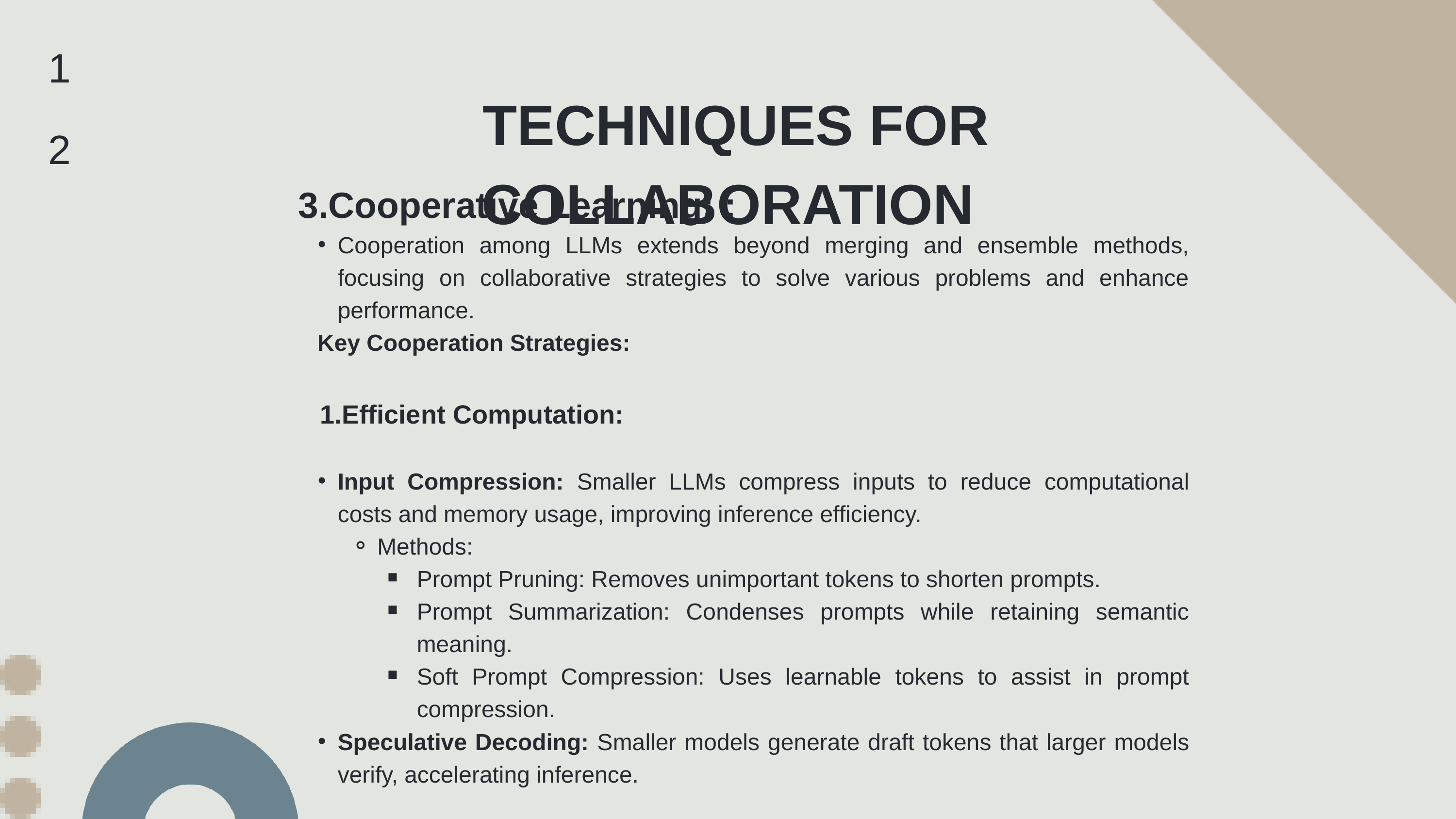

12
 TECHNIQUES FOR COLLABORATION
3.Cooperative Learning: :
Cooperation among LLMs extends beyond merging and ensemble methods, focusing on collaborative strategies to solve various problems and enhance performance.
   Key Cooperation Strategies:

   1.Efficient Computation:

Input Compression: Smaller LLMs compress inputs to reduce computational costs and memory usage, improving inference efficiency.
Methods:
Prompt Pruning: Removes unimportant tokens to shorten prompts.
Prompt Summarization: Condenses prompts while retaining semantic meaning.
Soft Prompt Compression: Uses learnable tokens to assist in prompt compression.
Speculative Decoding: Smaller models generate draft tokens that larger models verify, accelerating inference.